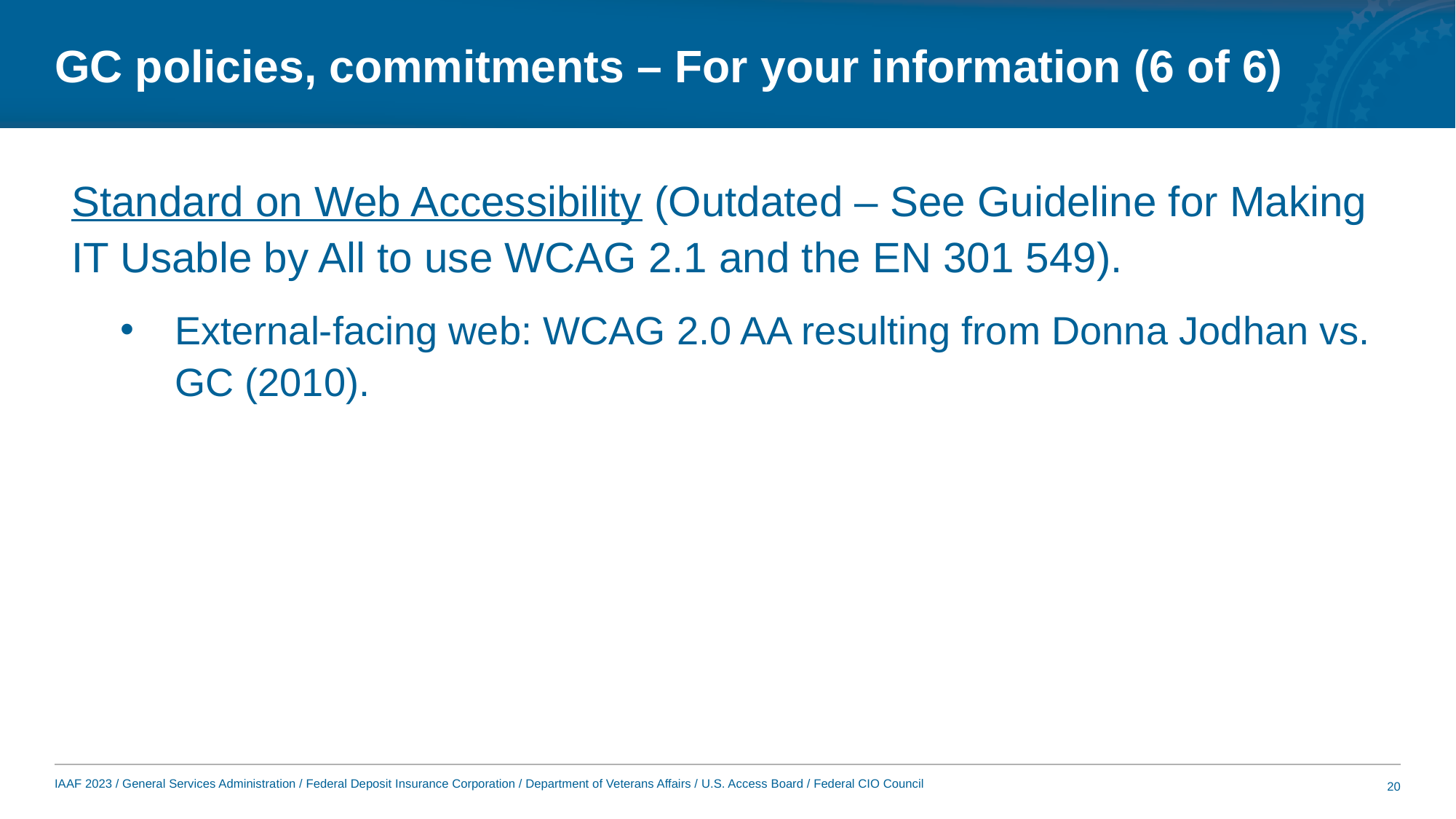

# GC policies, commitments – For your information (6 of 6)
Standard on Web Accessibility (Outdated – See Guideline for Making IT Usable by All to use WCAG 2.1 and the EN 301 549).
External-facing web: WCAG 2.0 AA resulting from Donna Jodhan vs. GC (2010).
20